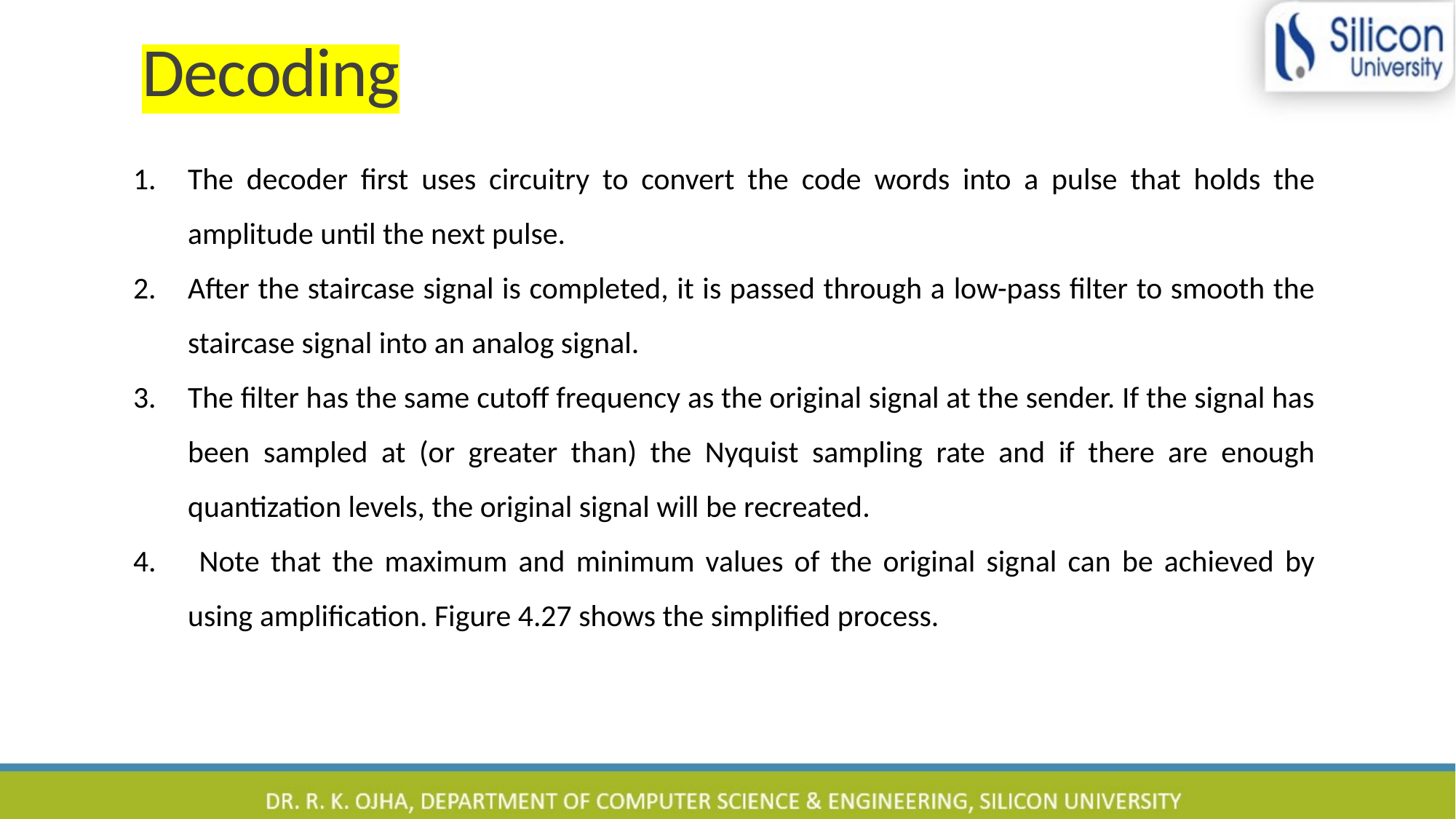

# Decoding
The decoder first uses circuitry to convert the code words into a pulse that holds the amplitude until the next pulse.
After the staircase signal is completed, it is passed through a low-pass filter to smooth the staircase signal into an analog signal.
The filter has the same cutoff frequency as the original signal at the sender. If the signal has been sampled at (or greater than) the Nyquist sampling rate and if there are enough quantization levels, the original signal will be recreated.
 Note that the maximum and minimum values of the original signal can be achieved by using amplification. Figure 4.27 shows the simplified process.
26